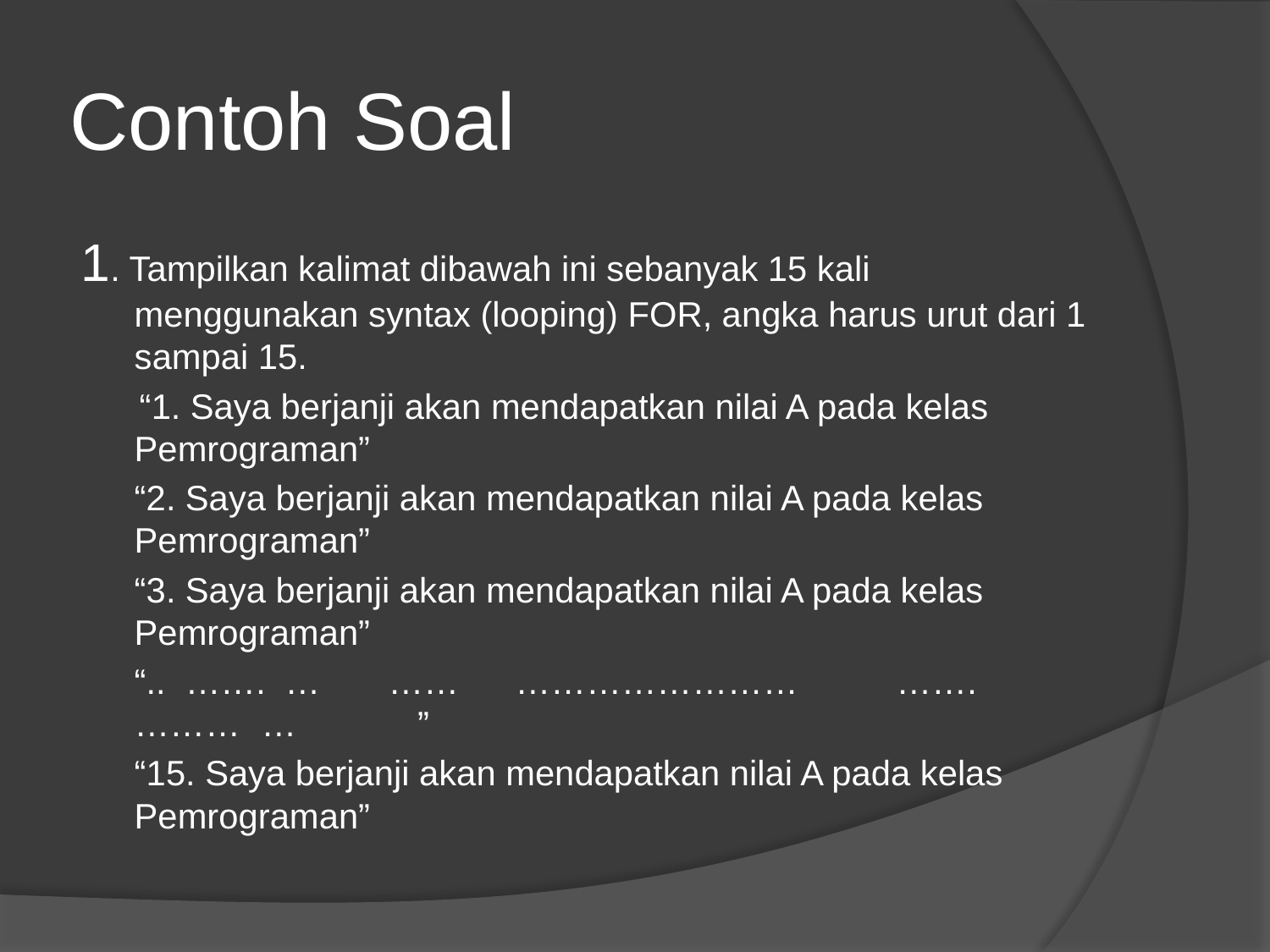

# Contoh Soal
1. Tampilkan kalimat dibawah ini sebanyak 15 kali menggunakan syntax (looping) FOR, angka harus urut dari 1 sampai 15.
      “1. Saya berjanji akan mendapatkan nilai A pada kelas Pemrograman”
  	“2. Saya berjanji akan mendapatkan nilai A pada kelas Pemrograman”
	“3. Saya berjanji akan mendapatkan nilai A pada kelas Pemrograman”
	“..  …….  …	……	……………………	…….	………	…	   ”
	“15. Saya berjanji akan mendapatkan nilai A pada kelas Pemrograman”